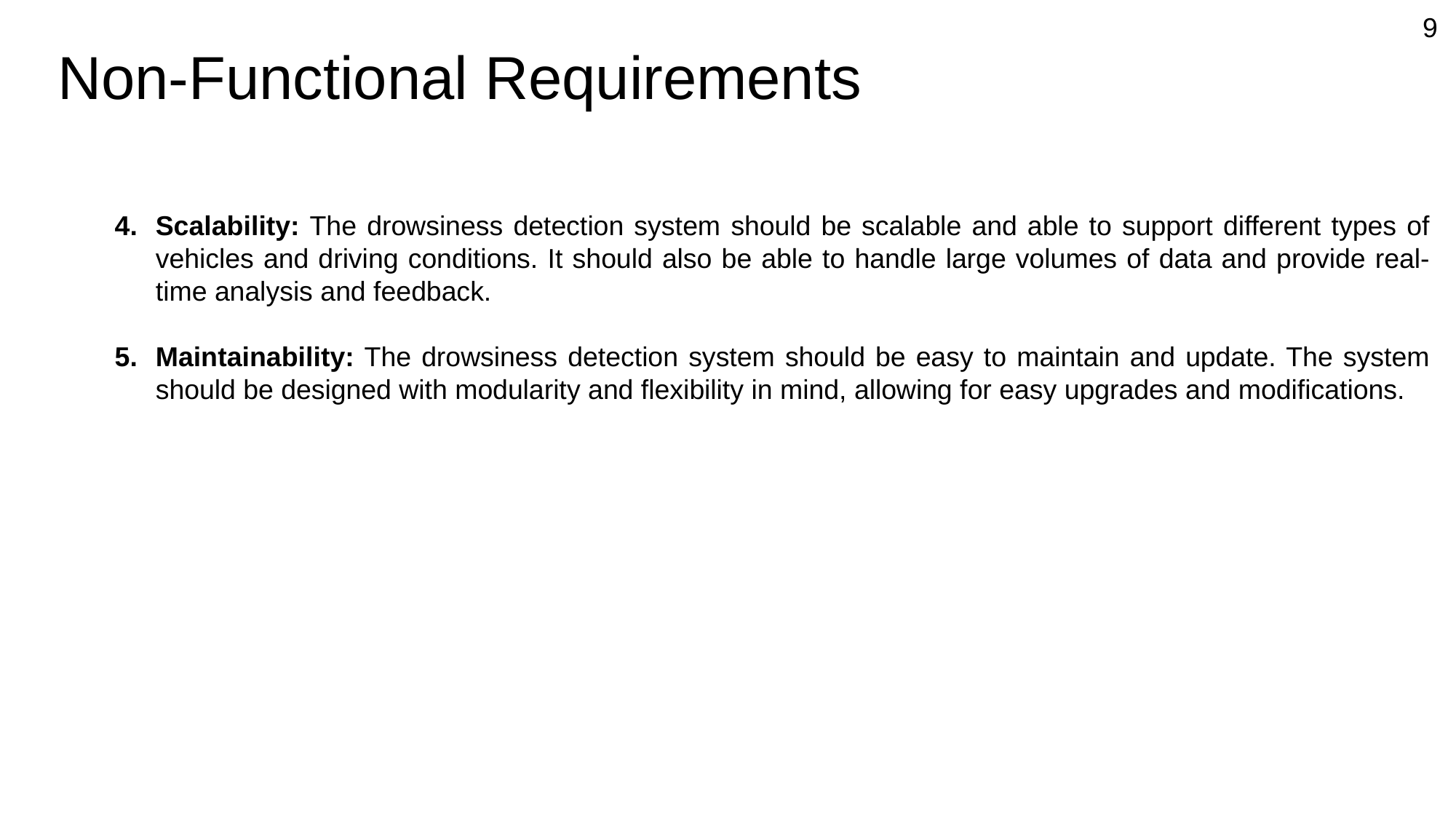

9
# Non-Functional Requirements

Scalability: The drowsiness detection system should be scalable and able to support different types of vehicles and driving conditions. It should also be able to handle large volumes of data and provide real-time analysis and feedback.

Maintainability: The drowsiness detection system should be easy to maintain and update. The system should be designed with modularity and flexibility in mind, allowing for easy upgrades and modifications.